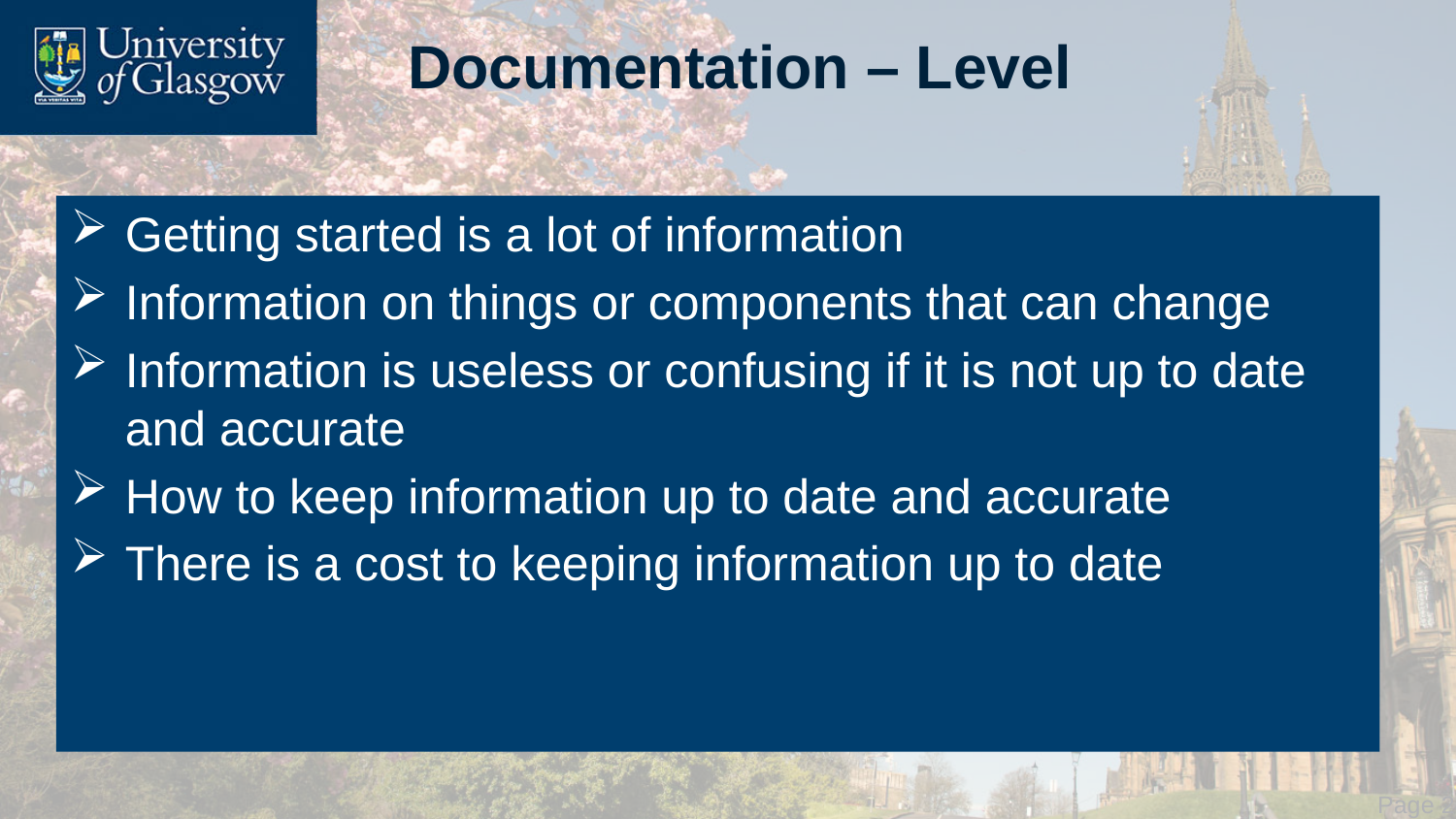

# Documentation – Level
Getting started is a lot of information
Information on things or components that can change
Information is useless or confusing if it is not up to date and accurate
How to keep information up to date and accurate
There is a cost to keeping information up to date

 Page 24